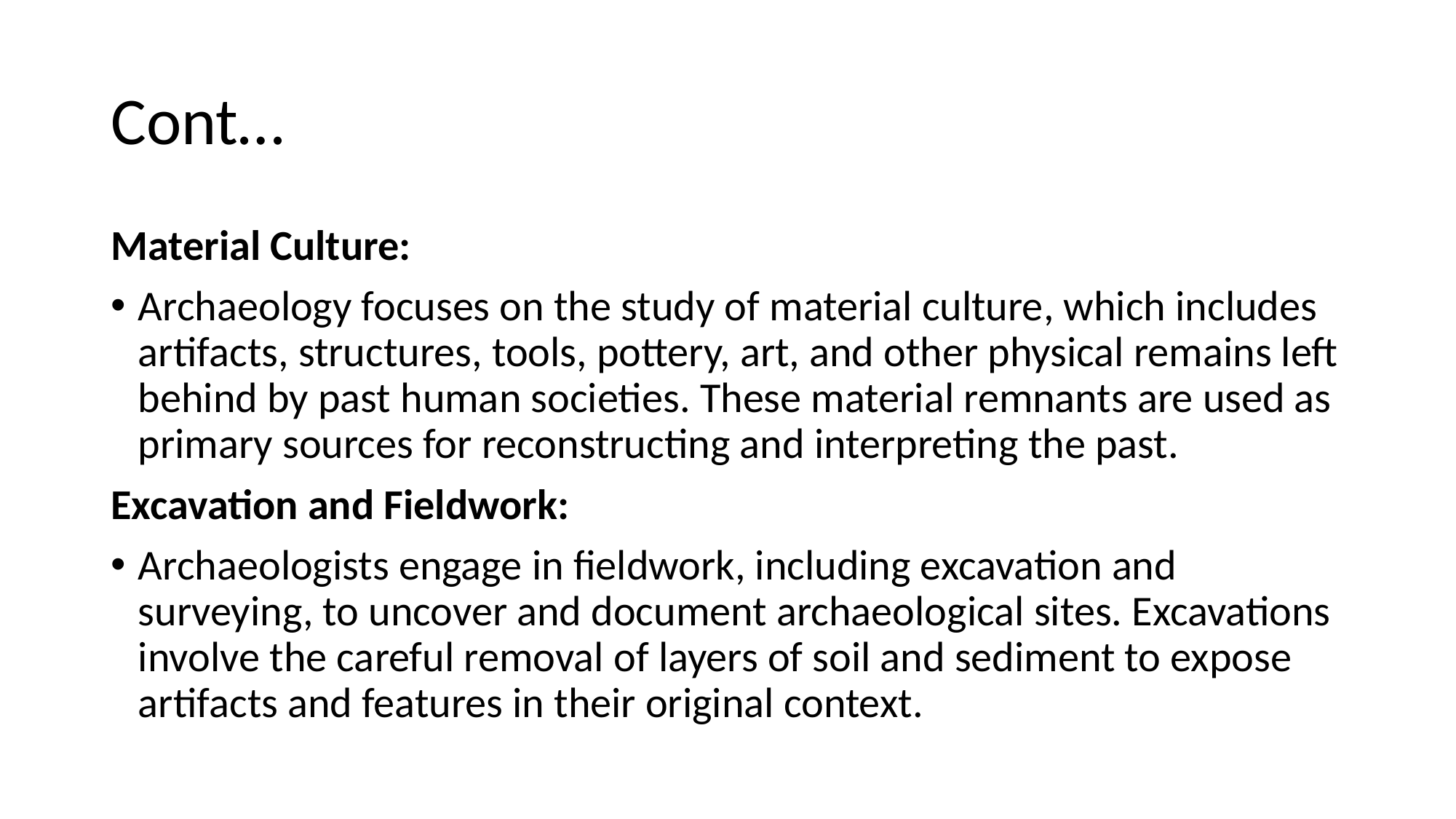

# Cont…
Material Culture:
Archaeology focuses on the study of material culture, which includes artifacts, structures, tools, pottery, art, and other physical remains left behind by past human societies. These material remnants are used as primary sources for reconstructing and interpreting the past.
Excavation and Fieldwork:
Archaeologists engage in fieldwork, including excavation and surveying, to uncover and document archaeological sites. Excavations involve the careful removal of layers of soil and sediment to expose artifacts and features in their original context.